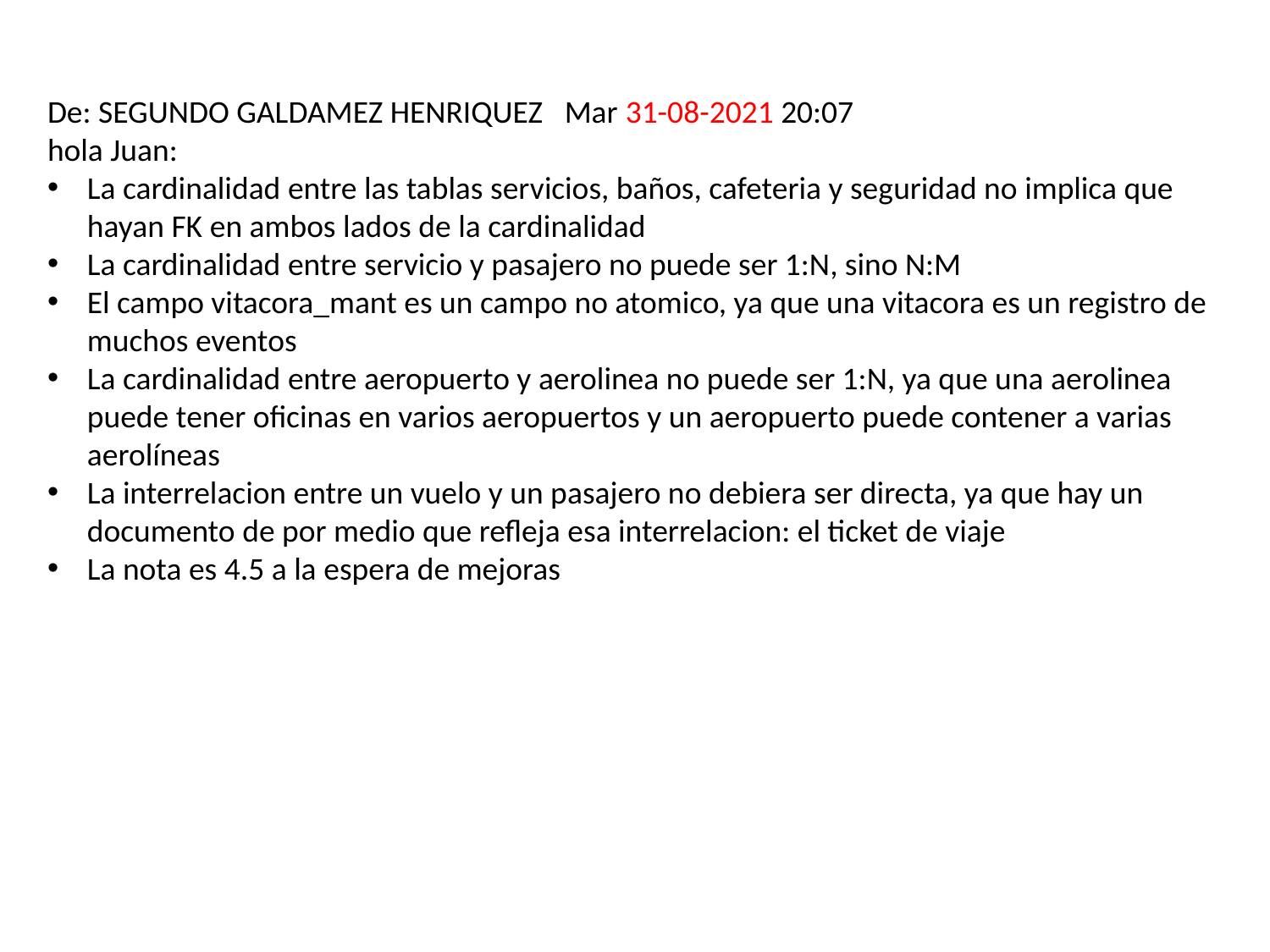

De: SEGUNDO GALDAMEZ HENRIQUEZ   Mar 31-08-2021 20:07
hola Juan:
La cardinalidad entre las tablas servicios, baños, cafeteria y seguridad no implica que hayan FK en ambos lados de la cardinalidad
La cardinalidad entre servicio y pasajero no puede ser 1:N, sino N:M
El campo vitacora_mant es un campo no atomico, ya que una vitacora es un registro de muchos eventos
La cardinalidad entre aeropuerto y aerolinea no puede ser 1:N, ya que una aerolinea puede tener oficinas en varios aeropuertos y un aeropuerto puede contener a varias aerolíneas
La interrelacion entre un vuelo y un pasajero no debiera ser directa, ya que hay un documento de por medio que refleja esa interrelacion: el ticket de viaje
La nota es 4.5 a la espera de mejoras